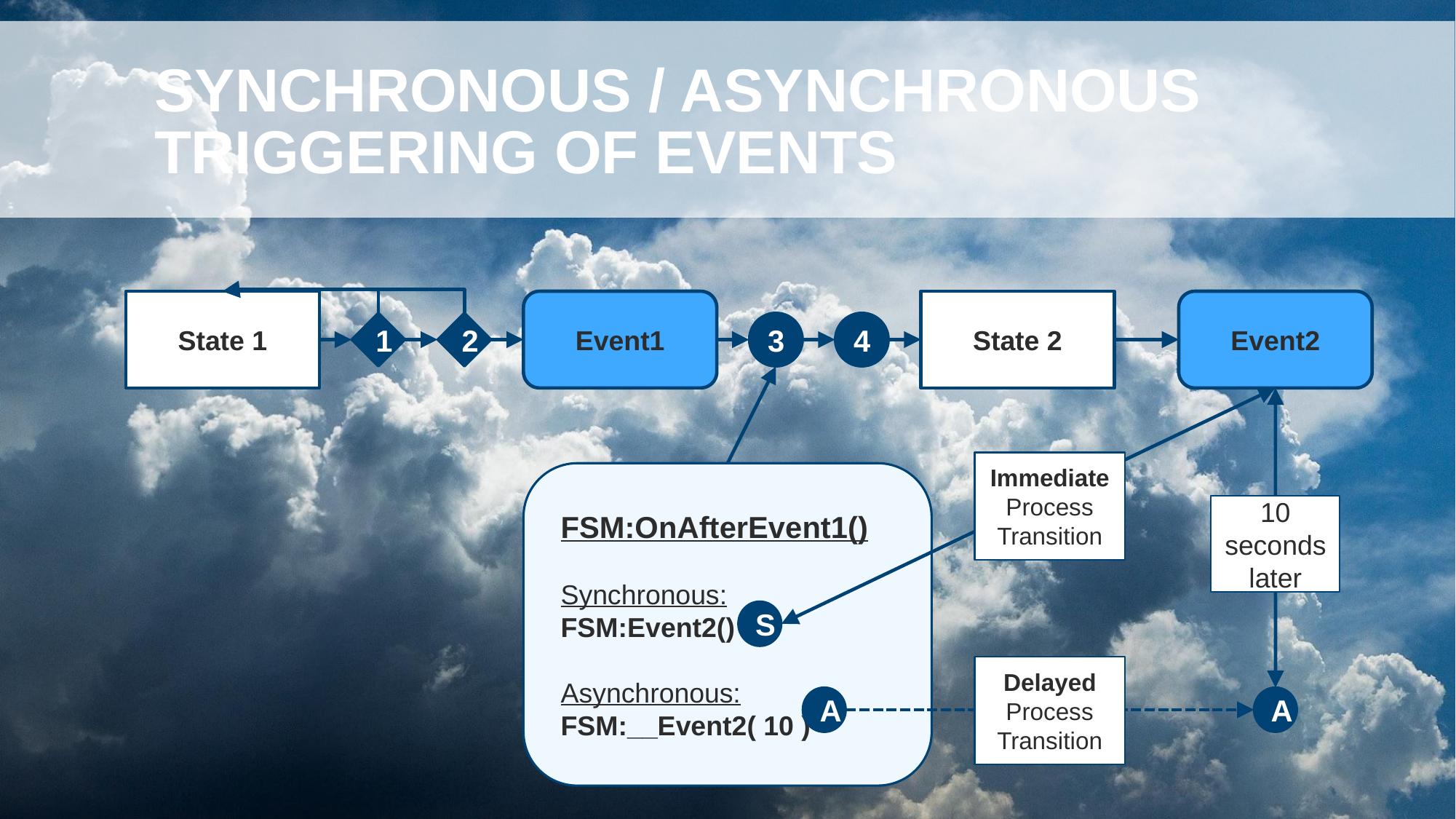

# synchronous / asynchronous triggering of events
State 1
State 2
Event2
Event1
1
2
3
4
Immediate
Process Transition
FSM:OnAfterEvent1()

Synchronous:
FSM:Event2()

Asynchronous:
FSM:__Event2( 10 )
10 seconds later
S
Delayed
Process Transition
A
A